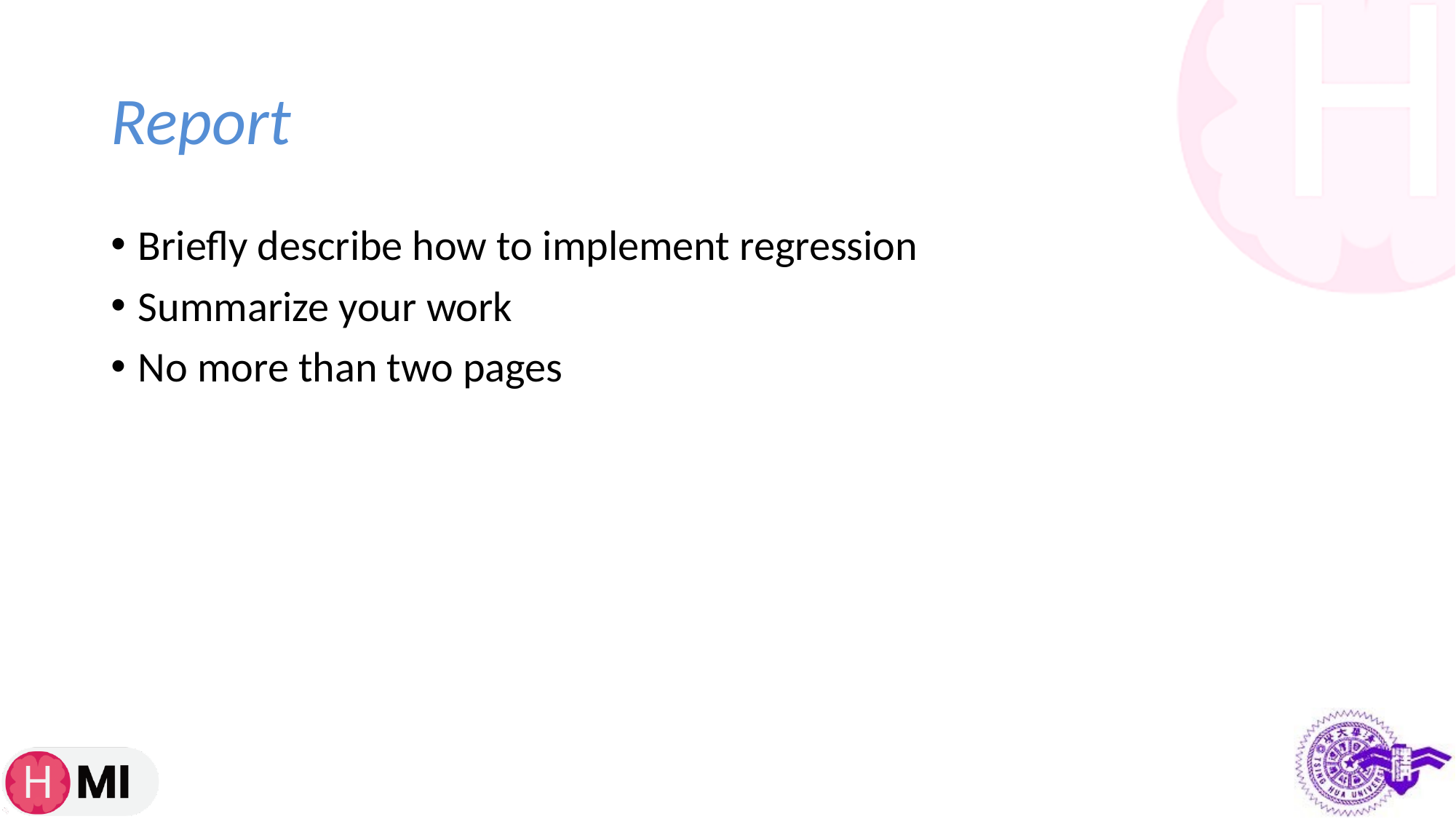

# Report
Briefly describe how to implement regression
Summarize your work
No more than two pages